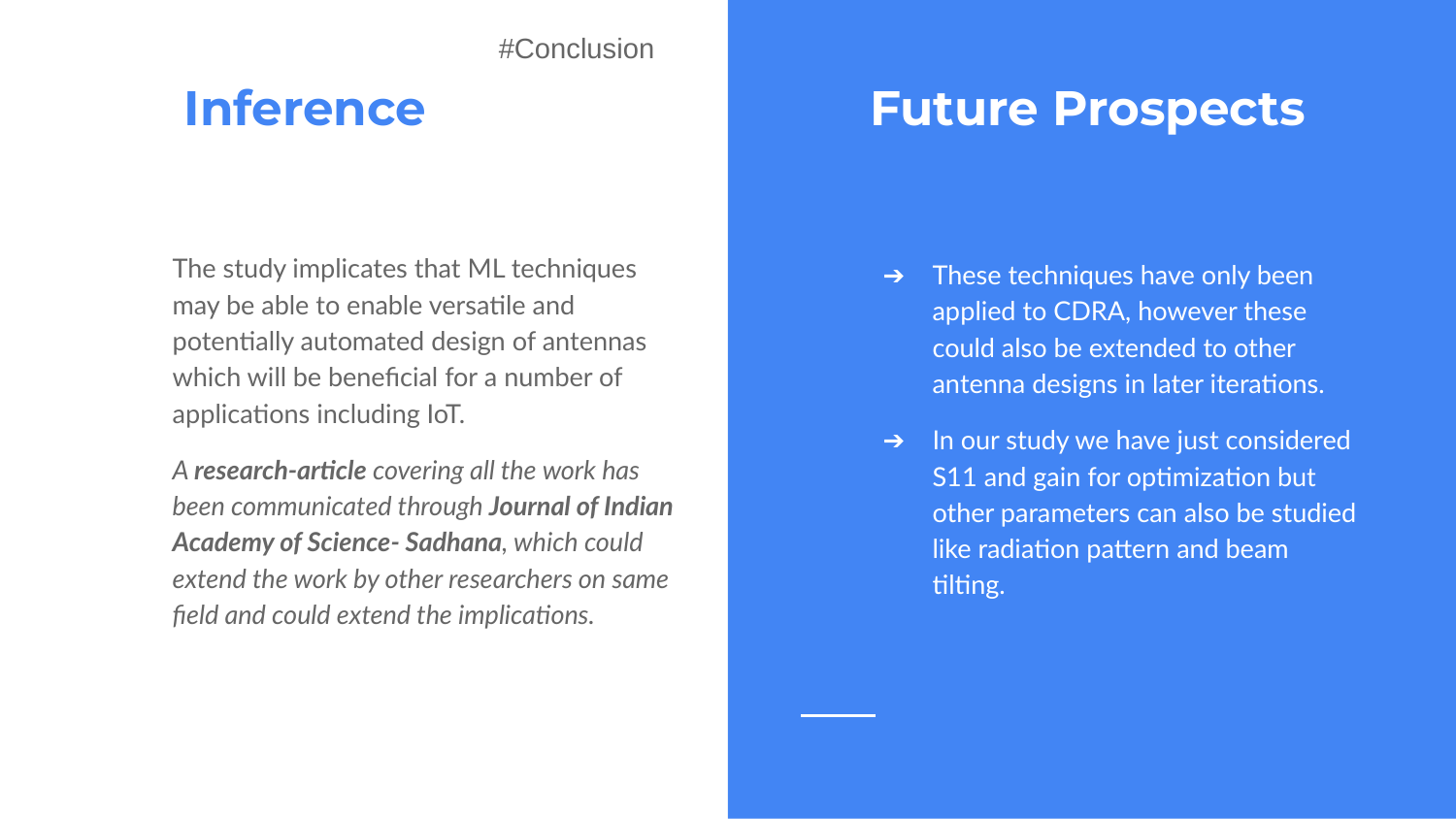

#Conclusion
Inference
Future Prospects
The study implicates that ML techniques may be able to enable versatile and potentially automated design of antennas which will be beneficial for a number of applications including IoT.
A research-article covering all the work has been communicated through Journal of Indian Academy of Science- Sadhana, which could extend the work by other researchers on same field and could extend the implications.
These techniques have only been applied to CDRA, however these could also be extended to other antenna designs in later iterations.
In our study we have just considered S11 and gain for optimization but other parameters can also be studied like radiation pattern and beam tilting.